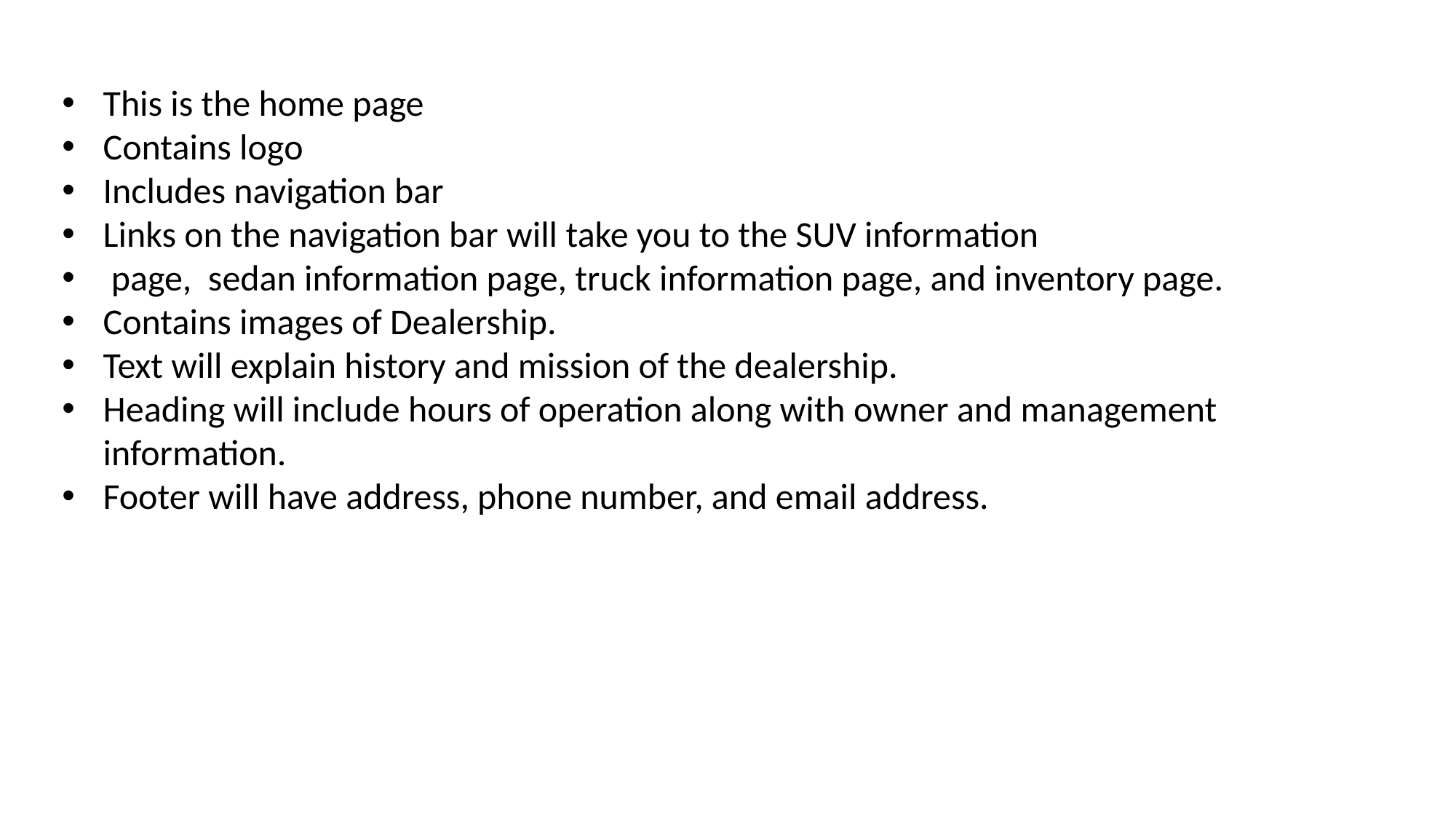

This is the home page
Contains logo
Includes navigation bar
Links on the navigation bar will take you to the SUV information
 page,  sedan information page, truck information page, and inventory page.
Contains images of Dealership.
Text will explain history and mission of the dealership.
Heading will include hours of operation along with owner and management information.
Footer will have address, phone number, and email address.